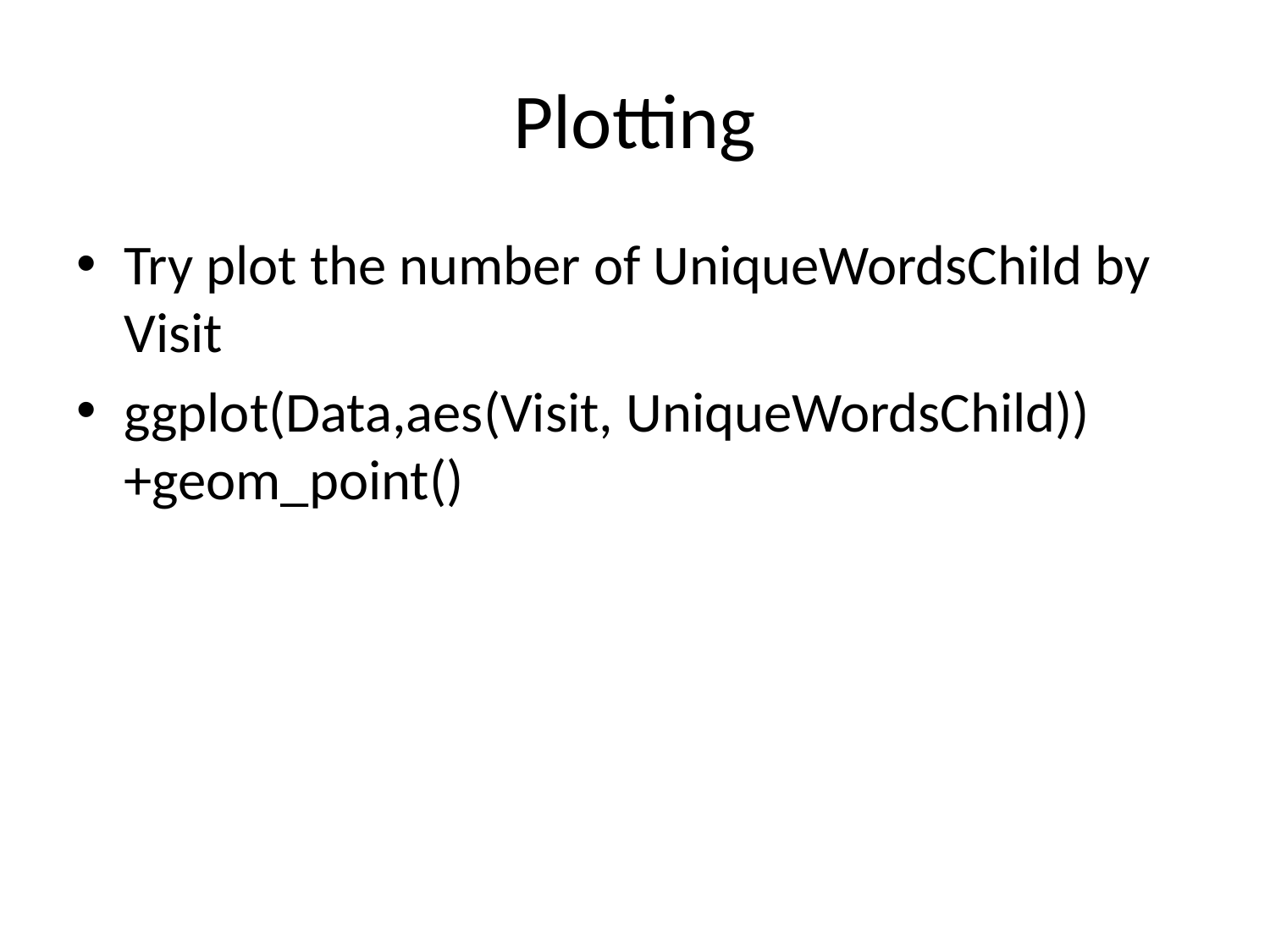

# Plotting
Try plot the number of UniqueWordsChild by Visit
ggplot(Data,aes(Visit, UniqueWordsChild))+geom_point()